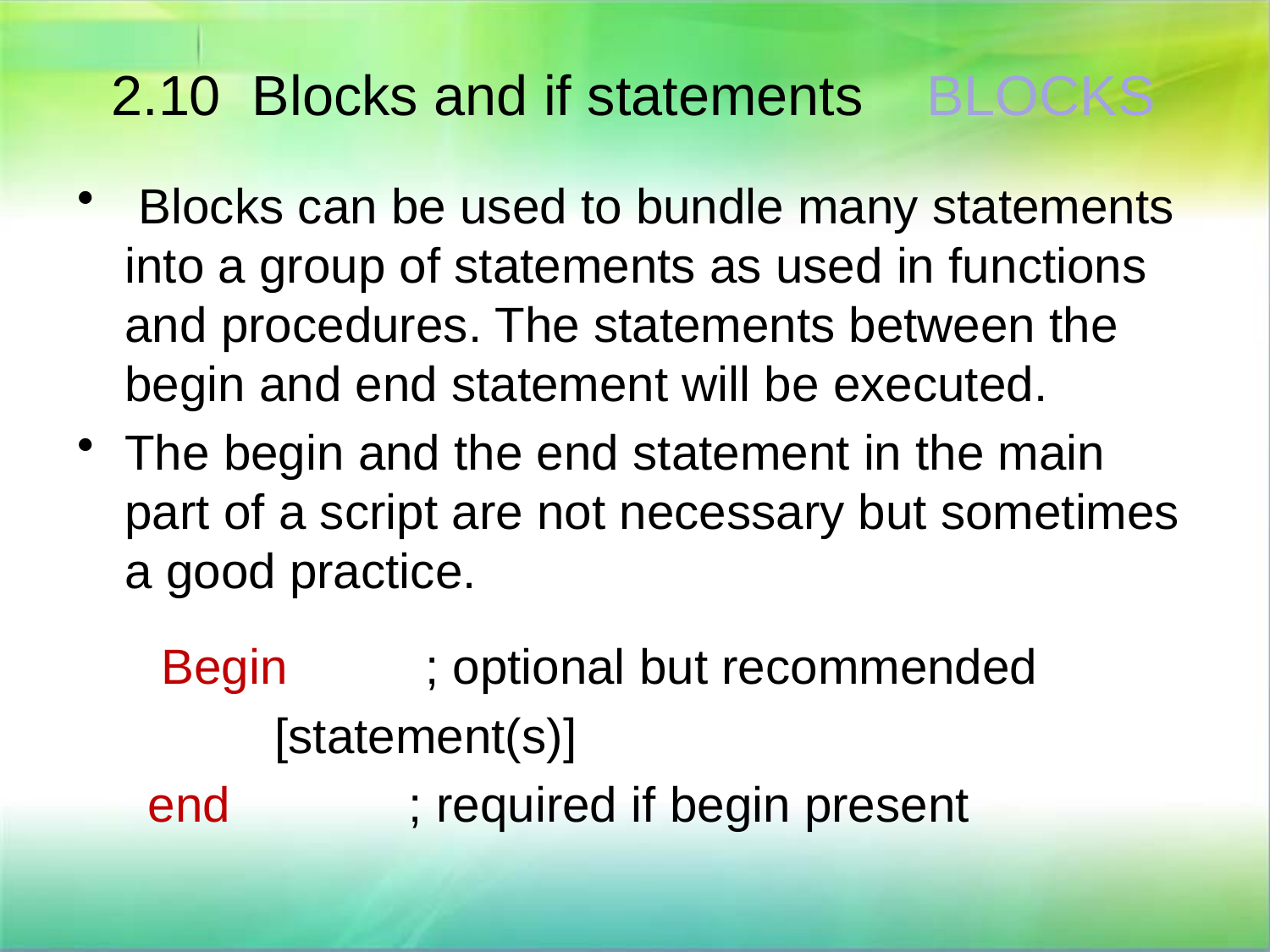

2.10  Blocks and if statements    BLOCKS
 Blocks can be used to bundle many statements into a group of statements as used in functions and procedures. The statements between the begin and end statement will be executed.
The begin and the end statement in the main part of a script are not necessary but sometimes a good practice.

 Begin          ; optional but recommended
	[statement(s)]
end             ; required if begin present